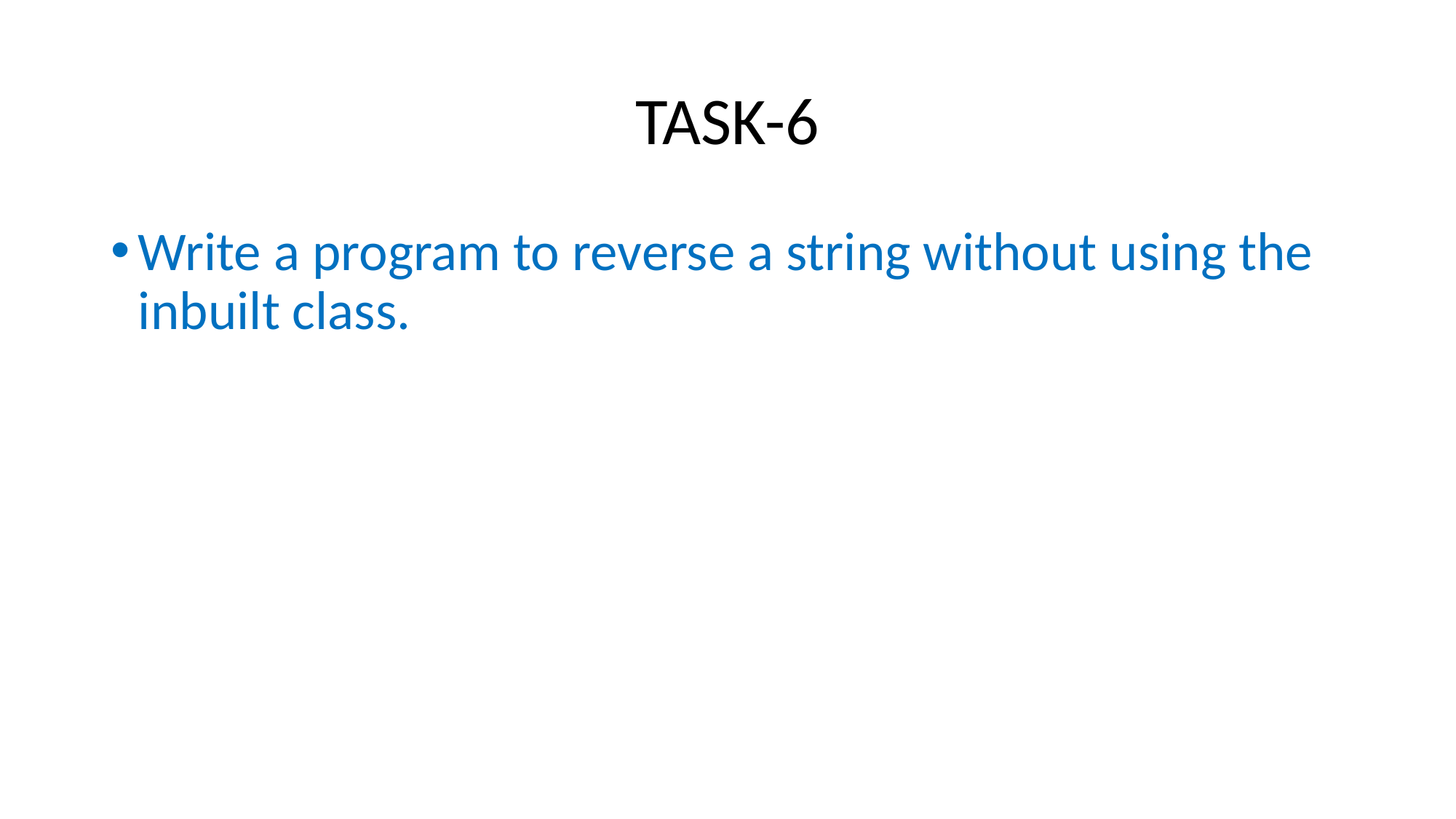

# TASK-6
Write a program to reverse a string without using the inbuilt class.